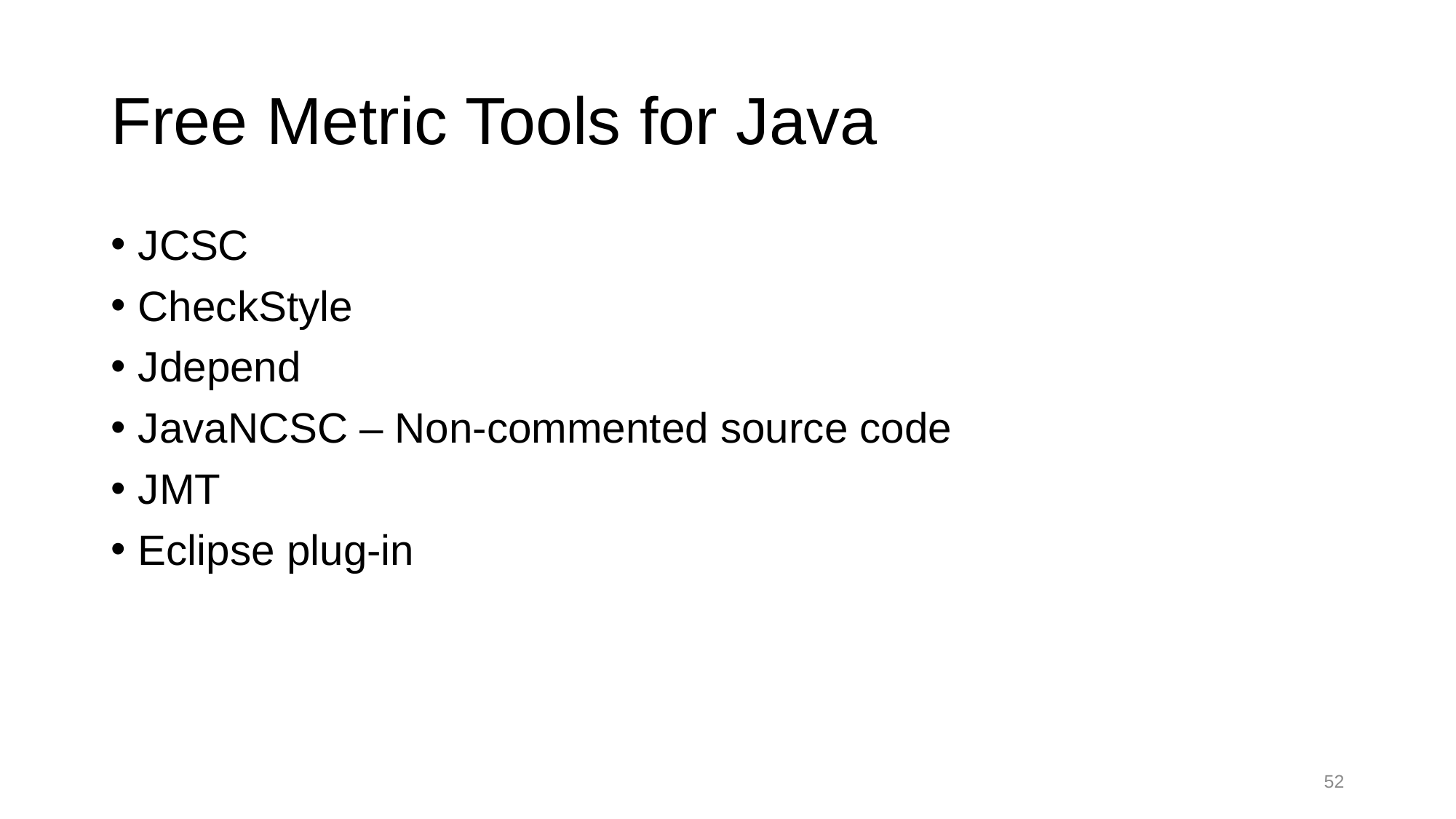

# Free Metric Tools for Java
JCSC
CheckStyle
Jdepend
JavaNCSC – Non-commented source code
JMT
Eclipse plug-in
52